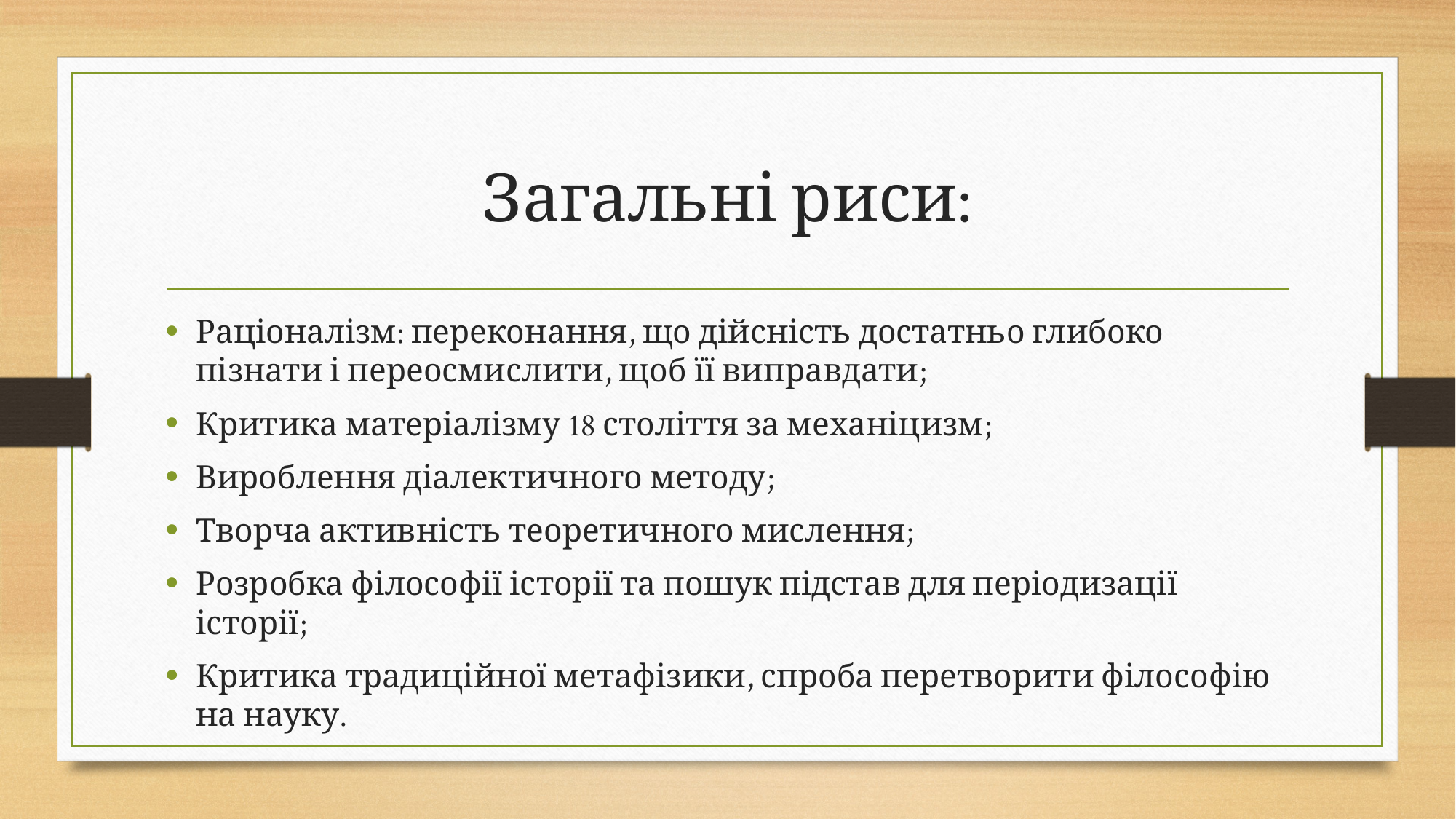

# Загальні риси:
Раціоналізм: переконання, що дійсність достатньо глибоко пізнати і переосмислити, щоб її виправдати;
Критика матеріалізму 18 століття за механіцизм;
Вироблення діалектичного методу;
Творча активність теоретичного мислення;
Розробка філософії історії та пошук підстав для періодизації історії;
Критика традиційної метафізики, спроба перетворити філософію на науку.